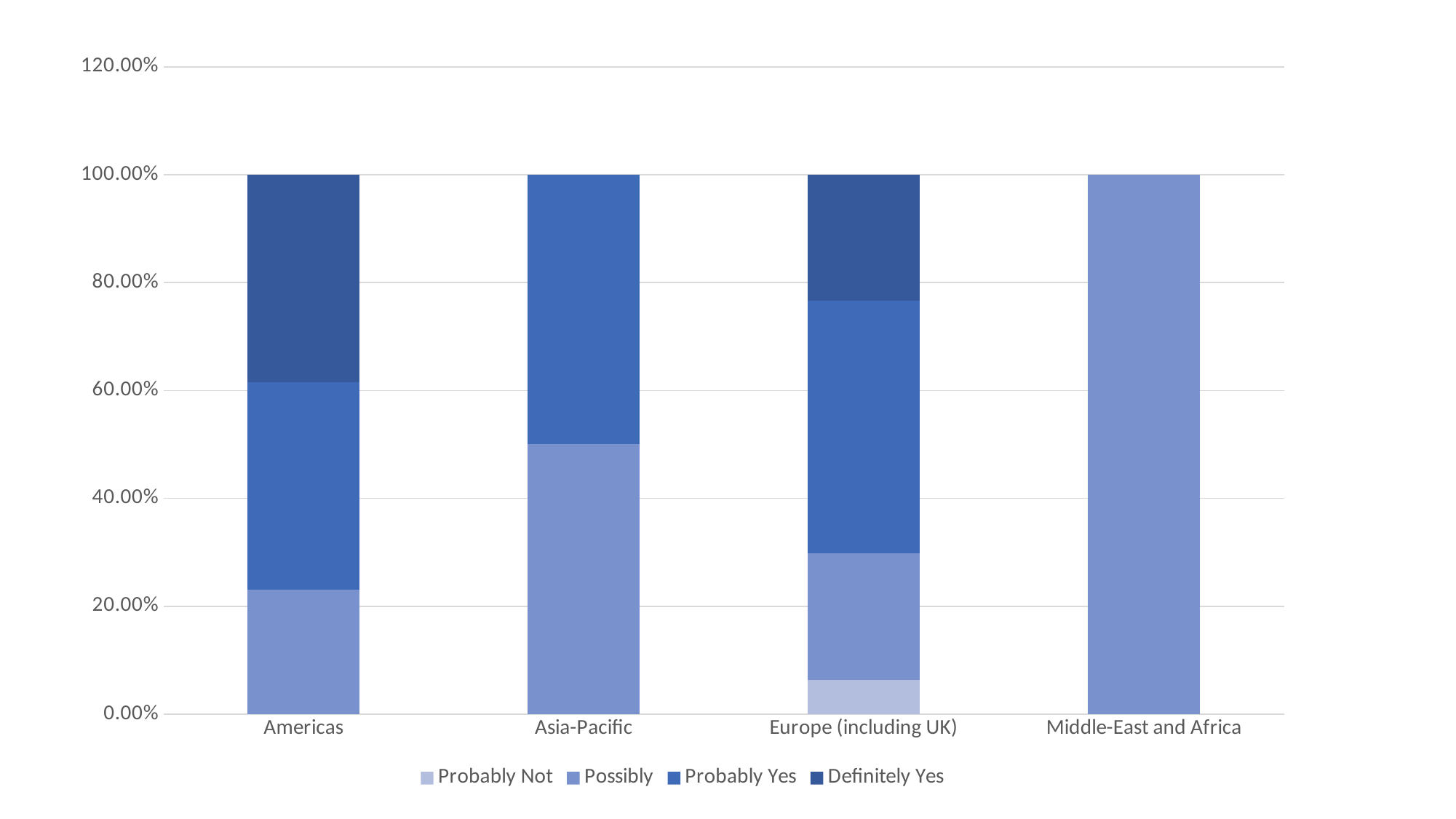

### Chart

| Category | Probably Not | Possibly | Probably Yes | Definitely Yes |
|---|---|---|---|---|
| Americas | 0.0 | 0.23076923076923078 | 0.38461538461538464 | 0.38461538461538464 |
| Asia-Pacific | 0.0 | 0.5 | 0.5 | 0.0 |
| Europe (including UK) | 0.06382978723404255 | 0.23404255319148937 | 0.46808510638297873 | 0.23404255319148937 |
| Middle-East and Africa | 0.0 | 1.0 | 0.0 | 0.0 |